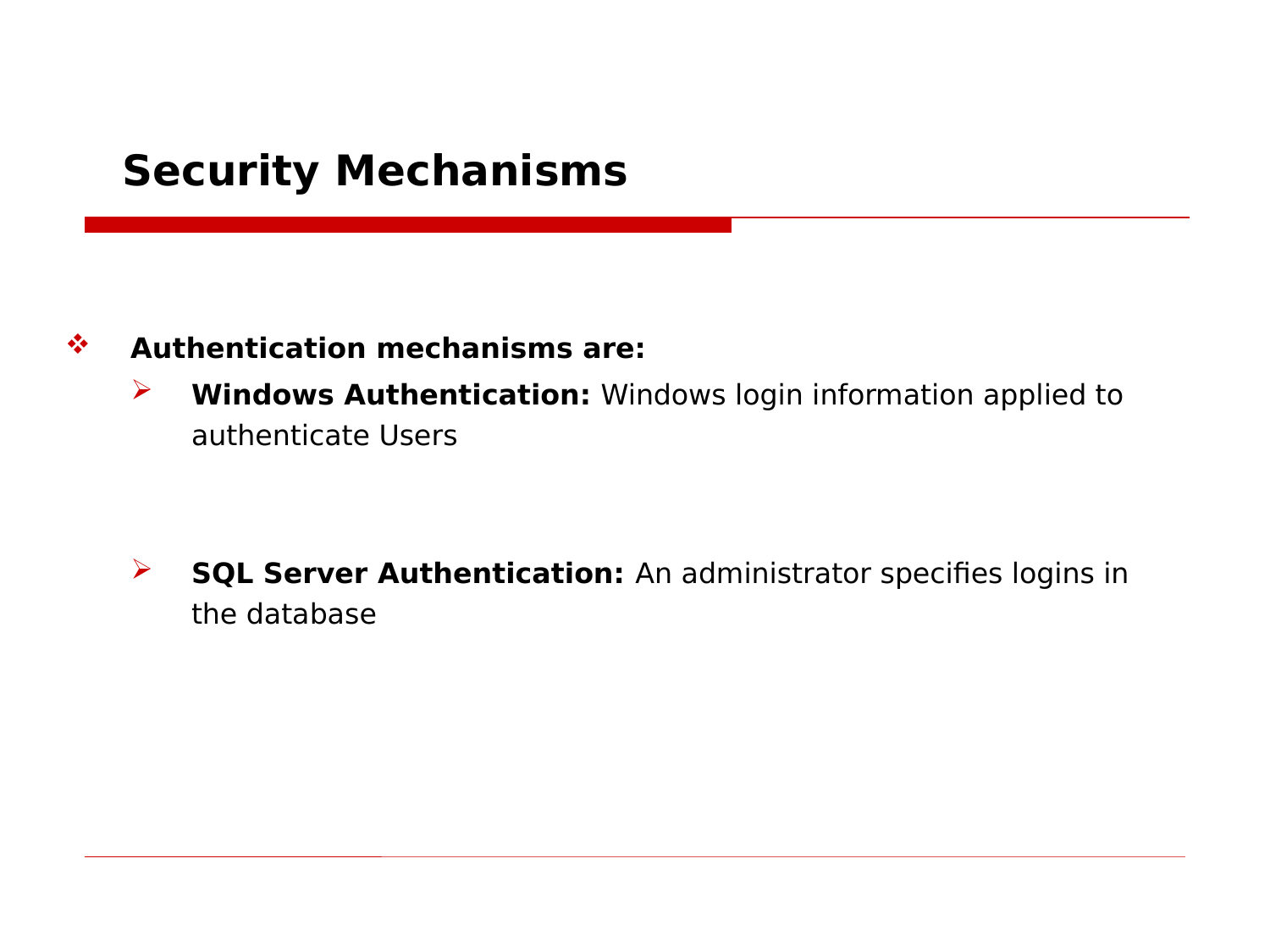

Security Mechanisms
Authentication mechanisms are:
Windows Authentication: Windows login information applied to authenticate Users

SQL Server Authentication: An administrator specifies logins in the database